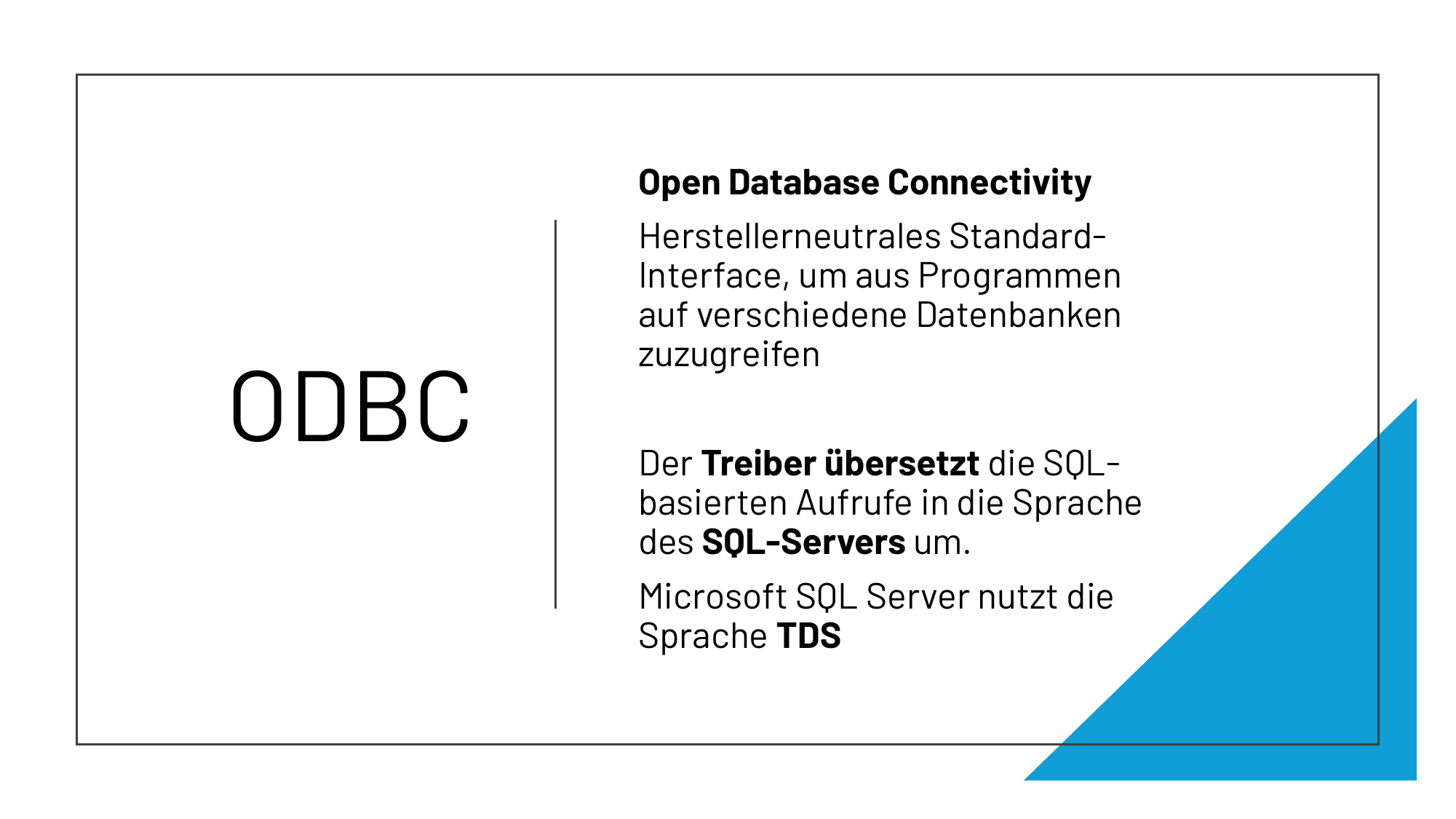

# ODBC
Open Database Connectivity
Herstellerneutrales Standard-Interface, um aus Programmen auf verschiedene Datenbanken zuzugreifen

Der Treiber übersetzt die SQL-basierten Aufrufe in die Sprache des SQL-Servers um.
Microsoft SQL Server nutzt die Sprache TDS